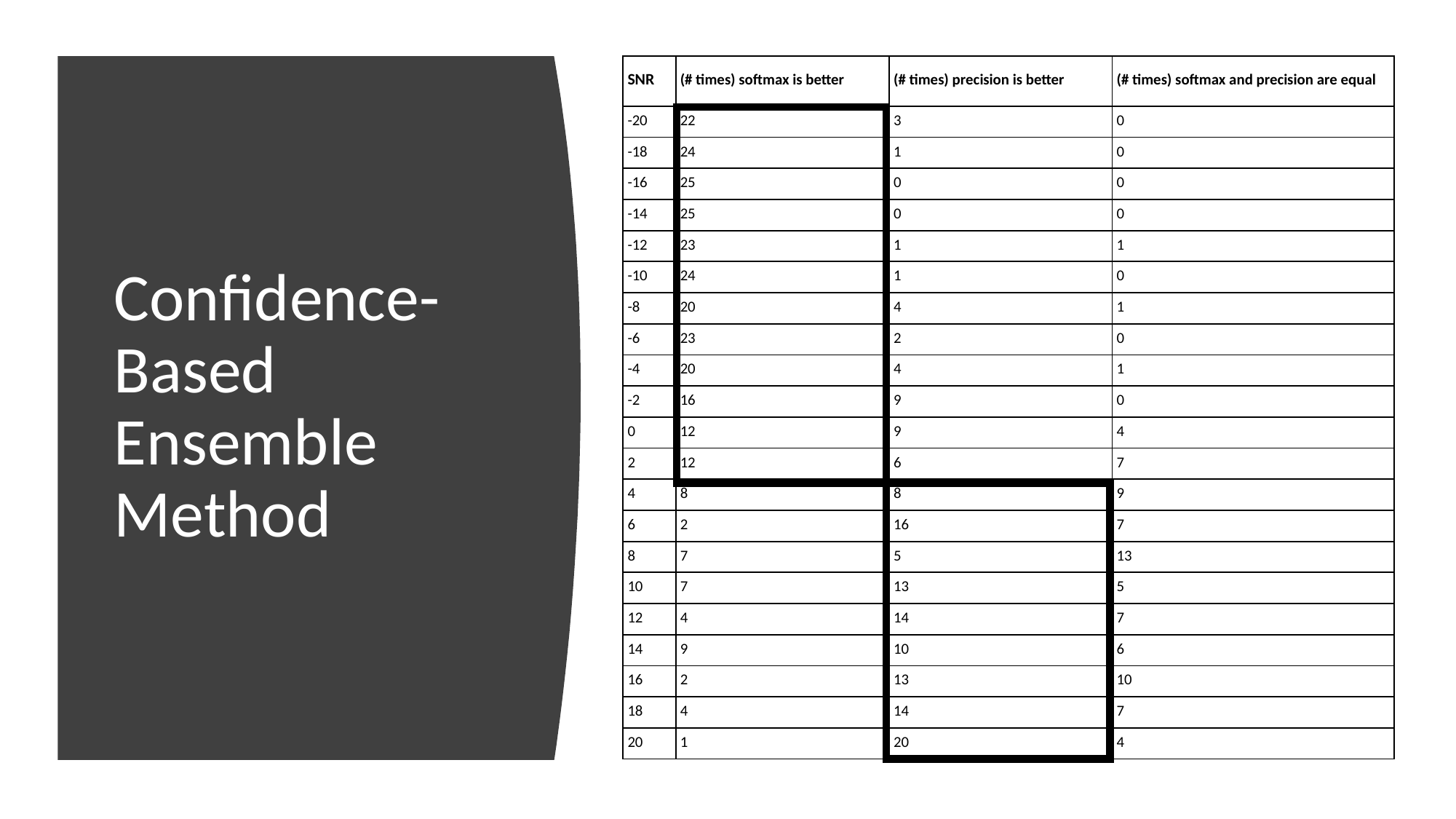

| SNR | (# times) softmax is better | (# times) precision is better | (# times) softmax and precision are equal |
| --- | --- | --- | --- |
| -20 | 22 | 3 | 0 |
| -18 | 24 | 1 | 0 |
| -16 | 25 | 0 | 0 |
| -14 | 25 | 0 | 0 |
| -12 | 23 | 1 | 1 |
| -10 | 24 | 1 | 0 |
| -8 | 20 | 4 | 1 |
| -6 | 23 | 2 | 0 |
| -4 | 20 | 4 | 1 |
| -2 | 16 | 9 | 0 |
| 0 | 12 | 9 | 4 |
| 2 | 12 | 6 | 7 |
| 4 | 8 | 8 | 9 |
| 6 | 2 | 16 | 7 |
| 8 | 7 | 5 | 13 |
| 10 | 7 | 13 | 5 |
| 12 | 4 | 14 | 7 |
| 14 | 9 | 10 | 6 |
| 16 | 2 | 13 | 10 |
| 18 | 4 | 14 | 7 |
| 20 | 1 | 20 | 4 |

# Confidence-Based Ensemble Method